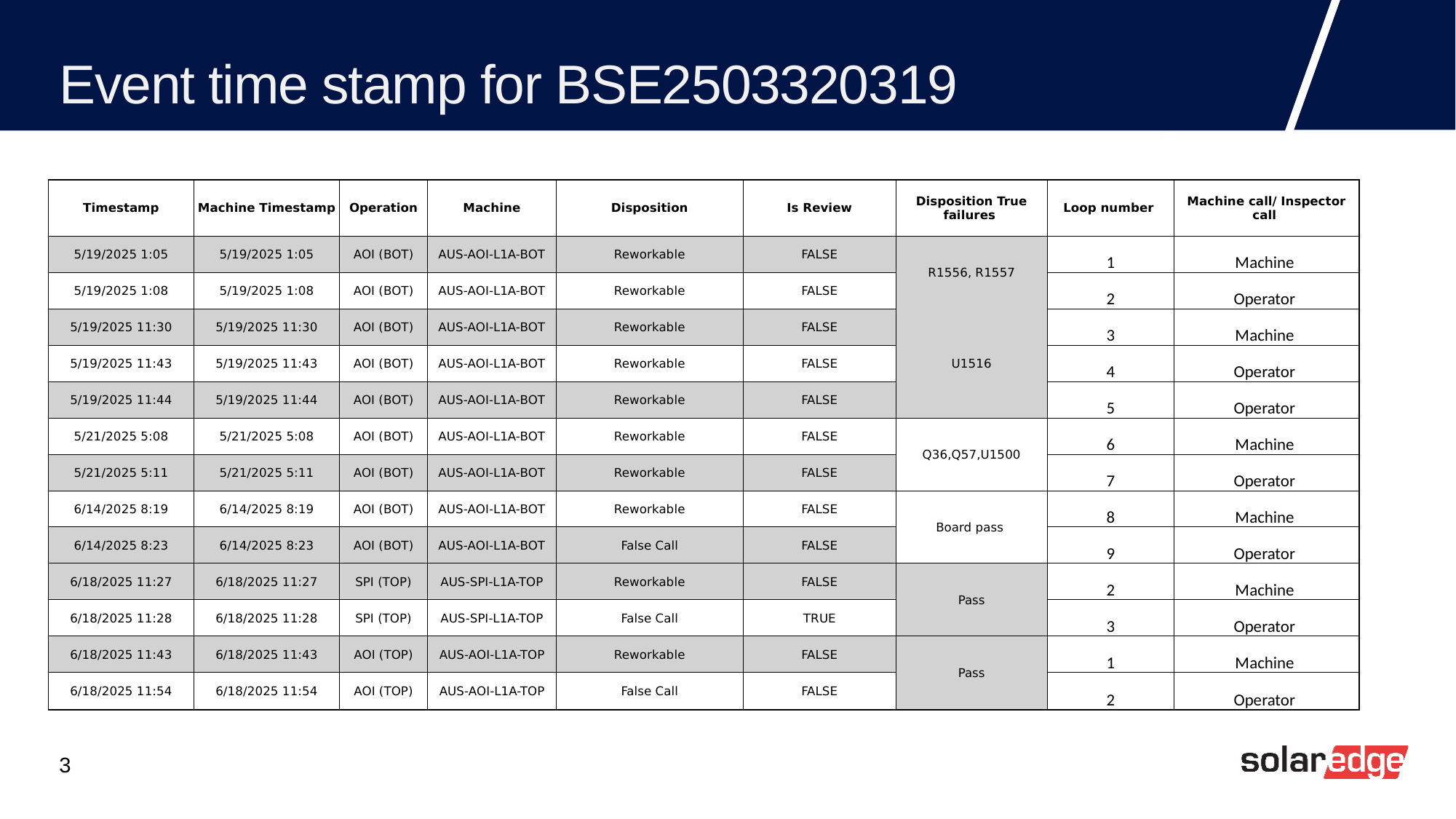

# Event time stamp for BSE2503320319
| Timestamp | Machine Timestamp | Operation | Machine | Disposition | Is Review | Disposition True failures | Loop number | Machine call/ Inspector call |
| --- | --- | --- | --- | --- | --- | --- | --- | --- |
| 5/19/2025 1:05 | 5/19/2025 1:05 | AOI (BOT) | AUS-AOI-L1A-BOT | Reworkable | FALSE | R1556, R1557 | 1 | Machine |
| 5/19/2025 1:08 | 5/19/2025 1:08 | AOI (BOT) | AUS-AOI-L1A-BOT | Reworkable | FALSE |  | 2 | Operator |
| 5/19/2025 11:30 | 5/19/2025 11:30 | AOI (BOT) | AUS-AOI-L1A-BOT | Reworkable | FALSE | U1516 | 3 | Machine |
| 5/19/2025 11:43 | 5/19/2025 11:43 | AOI (BOT) | AUS-AOI-L1A-BOT | Reworkable | FALSE |  | 4 | Operator |
| 5/19/2025 11:44 | 5/19/2025 11:44 | AOI (BOT) | AUS-AOI-L1A-BOT | Reworkable | FALSE |  | 5 | Operator |
| 5/21/2025 5:08 | 5/21/2025 5:08 | AOI (BOT) | AUS-AOI-L1A-BOT | Reworkable | FALSE | Q36,Q57,U1500 | 6 | Machine |
| 5/21/2025 5:11 | 5/21/2025 5:11 | AOI (BOT) | AUS-AOI-L1A-BOT | Reworkable | FALSE |  | 7 | Operator |
| 6/14/2025 8:19 | 6/14/2025 8:19 | AOI (BOT) | AUS-AOI-L1A-BOT | Reworkable | FALSE | Board pass | 8 | Machine |
| 6/14/2025 8:23 | 6/14/2025 8:23 | AOI (BOT) | AUS-AOI-L1A-BOT | False Call | FALSE |  | 9 | Operator |
| 6/18/2025 11:27 | 6/18/2025 11:27 | SPI (TOP) | AUS-SPI-L1A-TOP | Reworkable | FALSE | Pass | 2 | Machine |
| 6/18/2025 11:28 | 6/18/2025 11:28 | SPI (TOP) | AUS-SPI-L1A-TOP | False Call | TRUE |  | 3 | Operator |
| 6/18/2025 11:43 | 6/18/2025 11:43 | AOI (TOP) | AUS-AOI-L1A-TOP | Reworkable | FALSE | Pass | 1 | Machine |
| 6/18/2025 11:54 | 6/18/2025 11:54 | AOI (TOP) | AUS-AOI-L1A-TOP | False Call | FALSE |  | 2 | Operator |
3